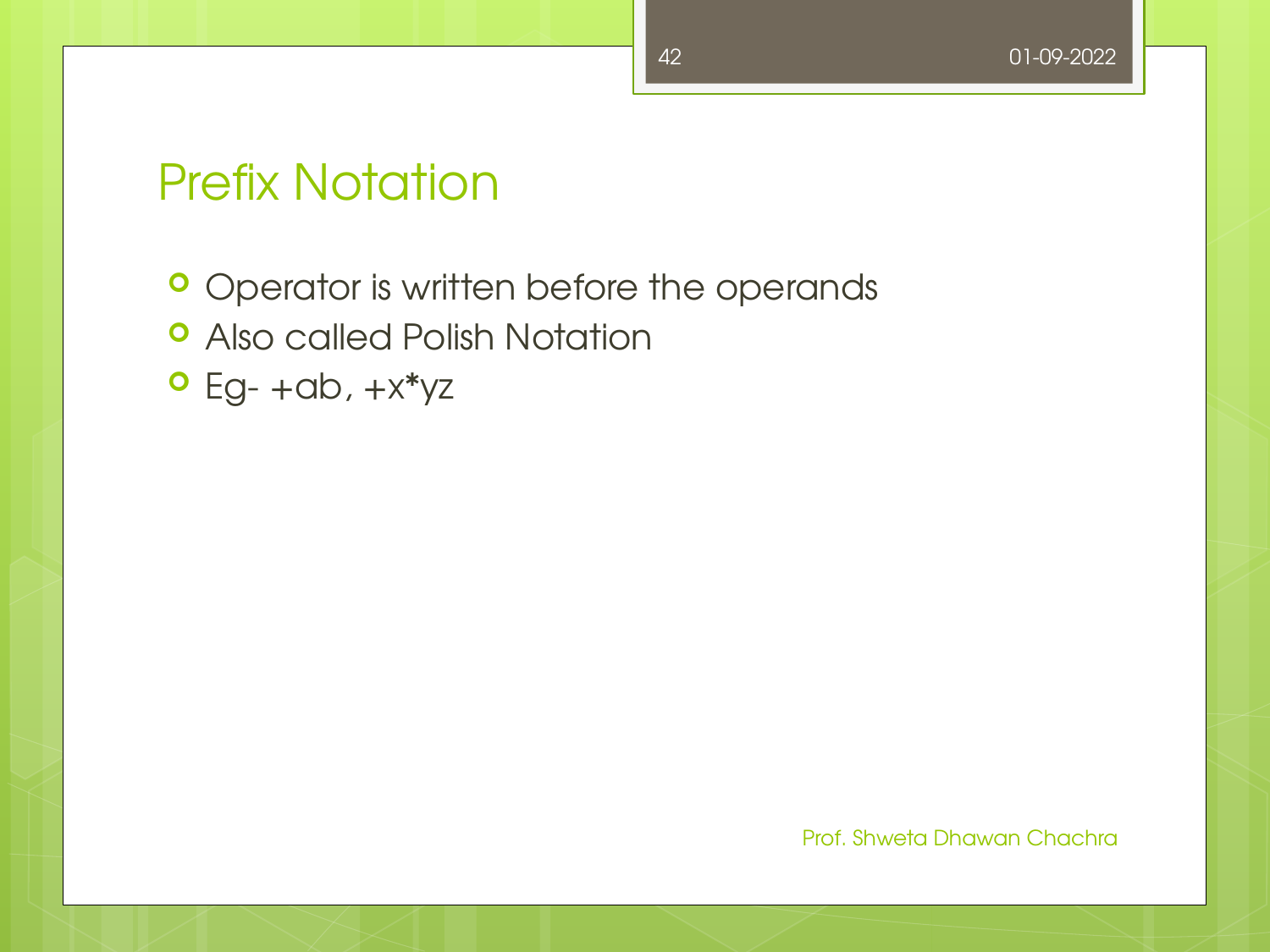

42
01-09-2022
# Prefix Notation
Operator is written before the operands
Also called Polish Notation
Eg- +ab, +x*yz

Prof. Shweta Dhawan Chachra